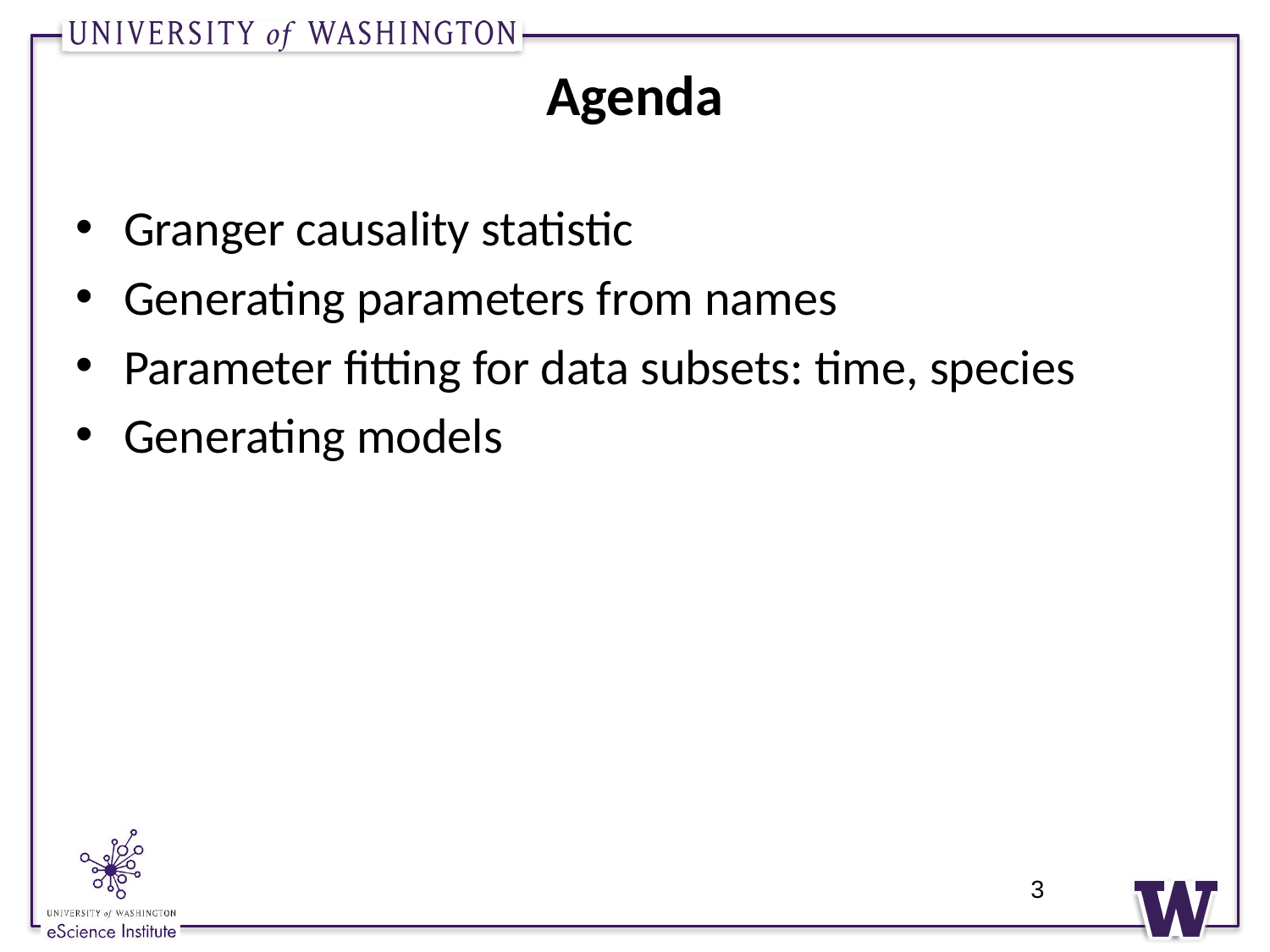

# Agenda
Granger causality statistic
Generating parameters from names
Parameter fitting for data subsets: time, species
Generating models
3